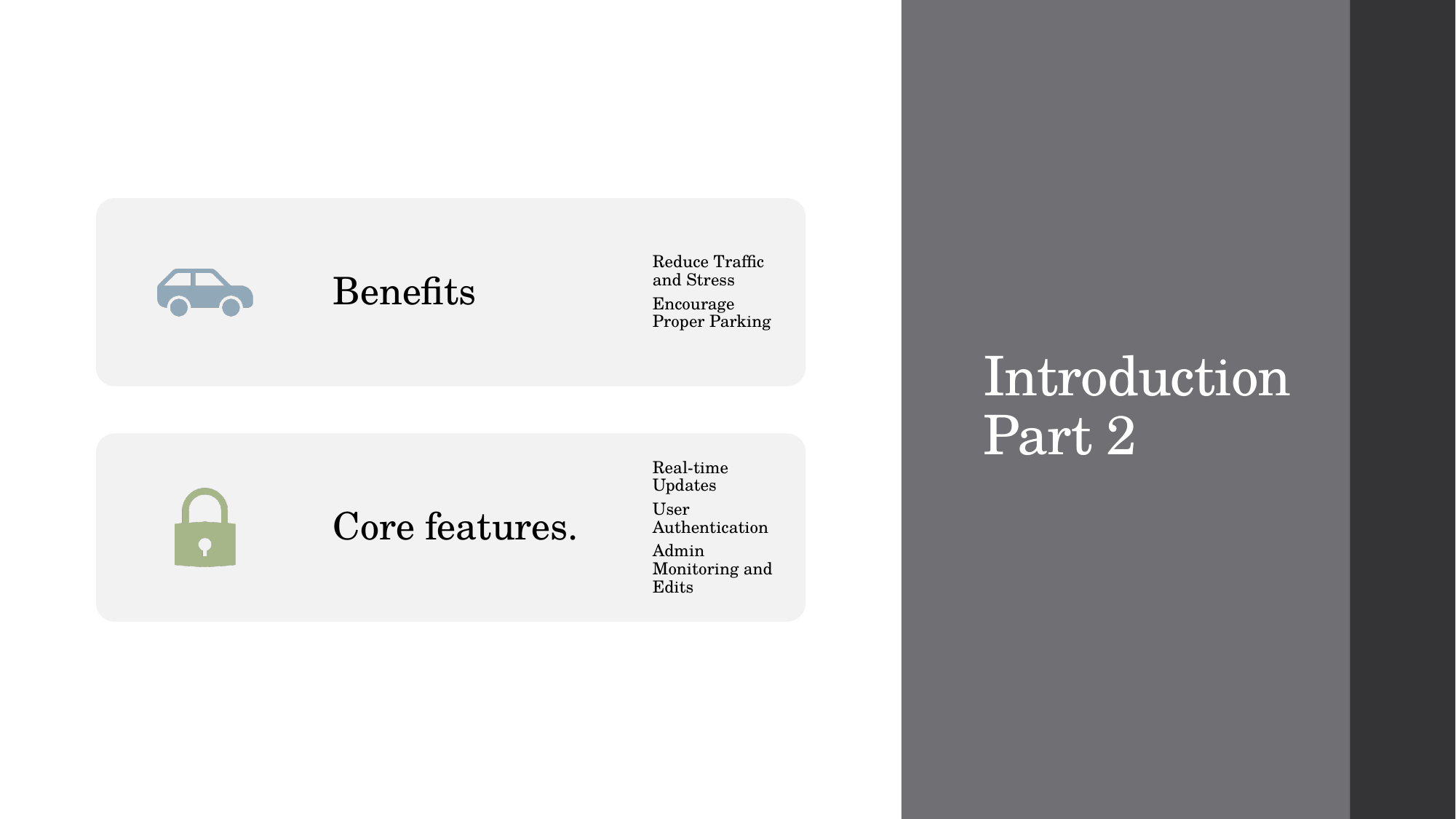

Benefits
Reduce Traffic and Stress
Encourage Proper Parking
Core features.
Real-time Updates
User Authentication
Admin Monitoring and Edits
# Introduction Part 2